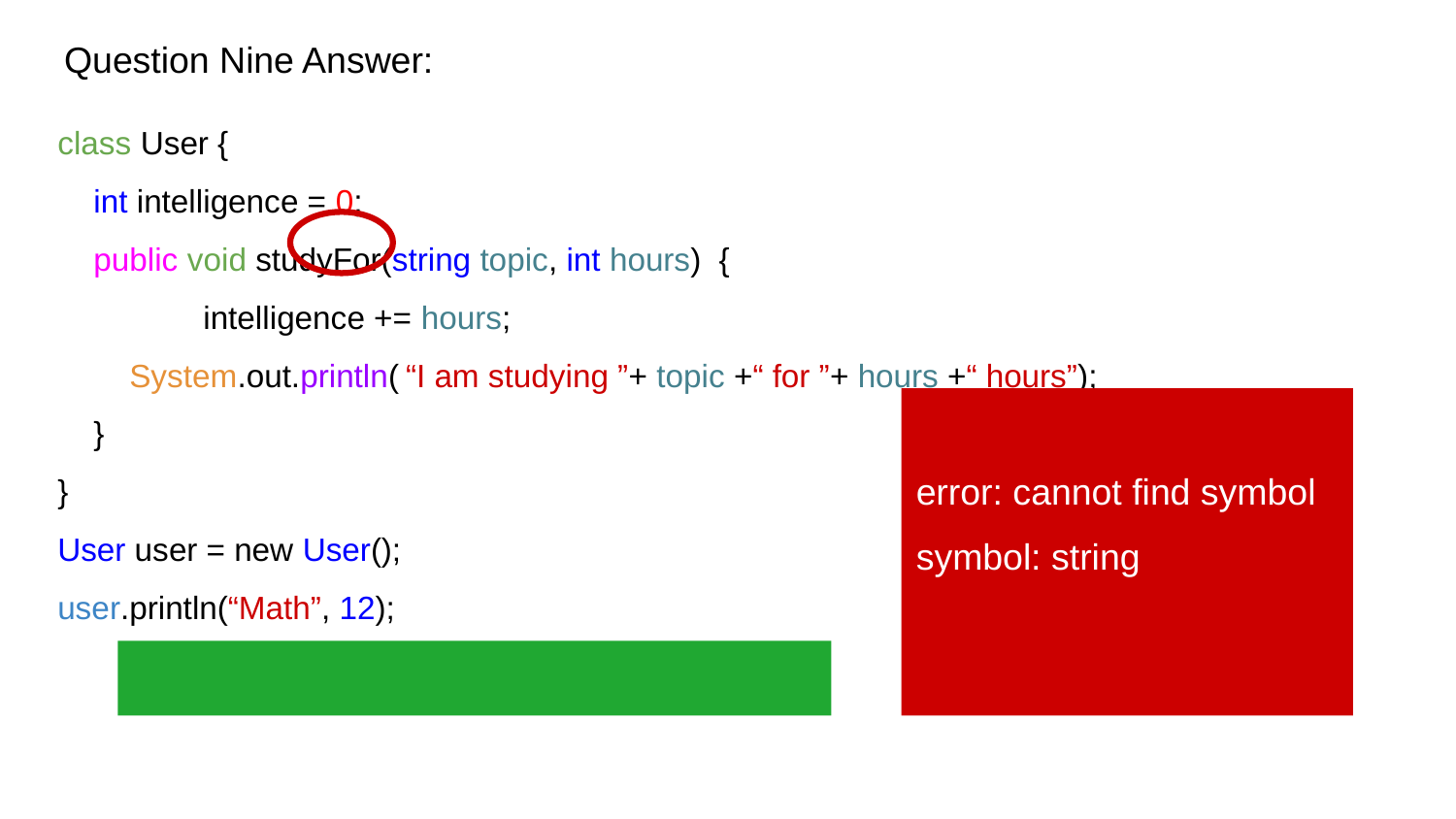

# Question Nine Answer:
class User {
    int intelligence = 0;
    public void studyFor(string topic, int hours)  {
	intelligence += hours;
        System.out.println( “I am studying ”+ topic +“ for ”+ hours +“ hours”);
    }
}
User user = new User();
user.println(“Math”, 12);

error: cannot find symbol
symbol: string